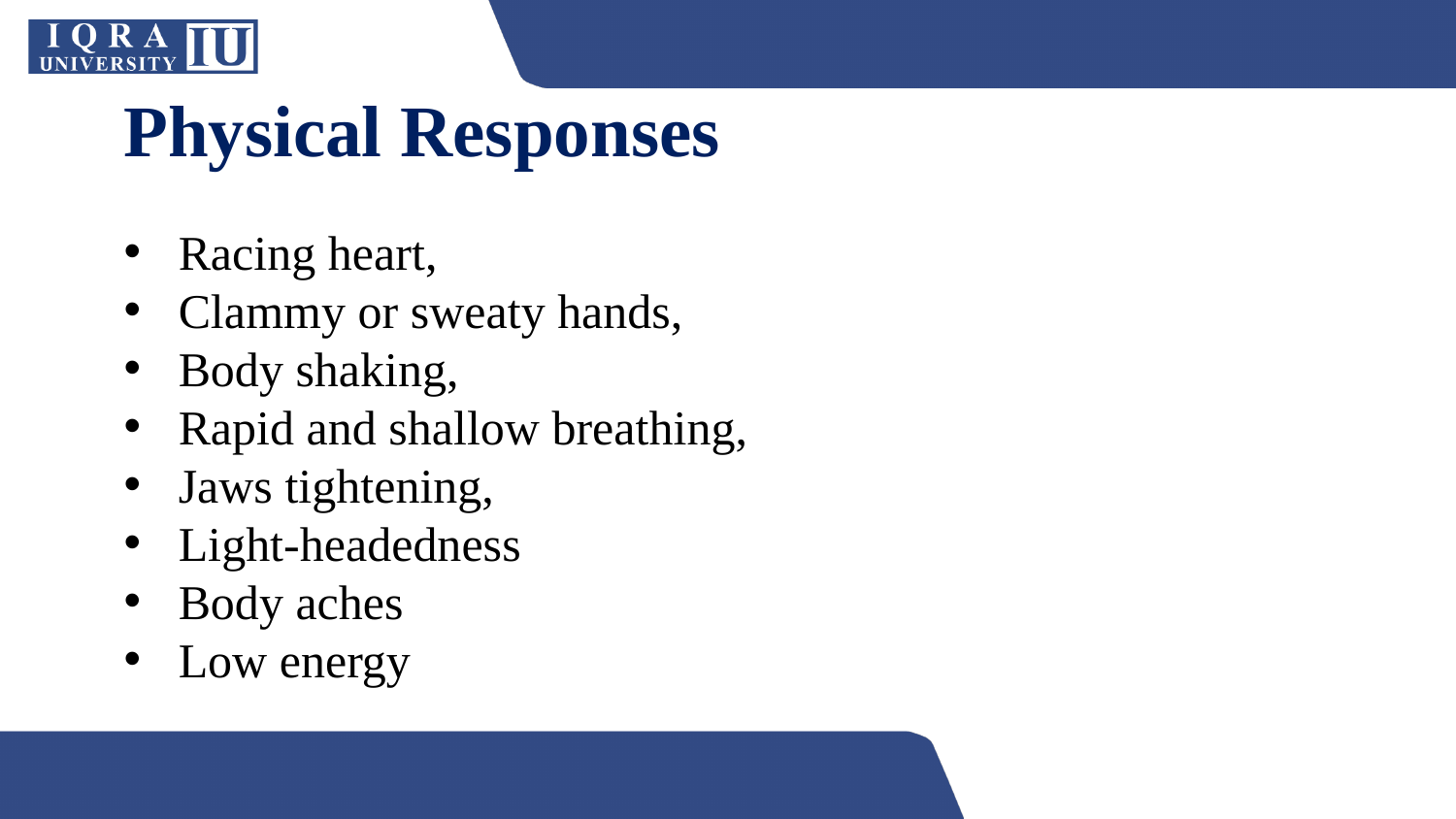

# Physical Responses
Racing heart,
Clammy or sweaty hands,
Body shaking,
Rapid and shallow breathing,
Jaws tightening,
Light-headedness
Body aches
Low energy